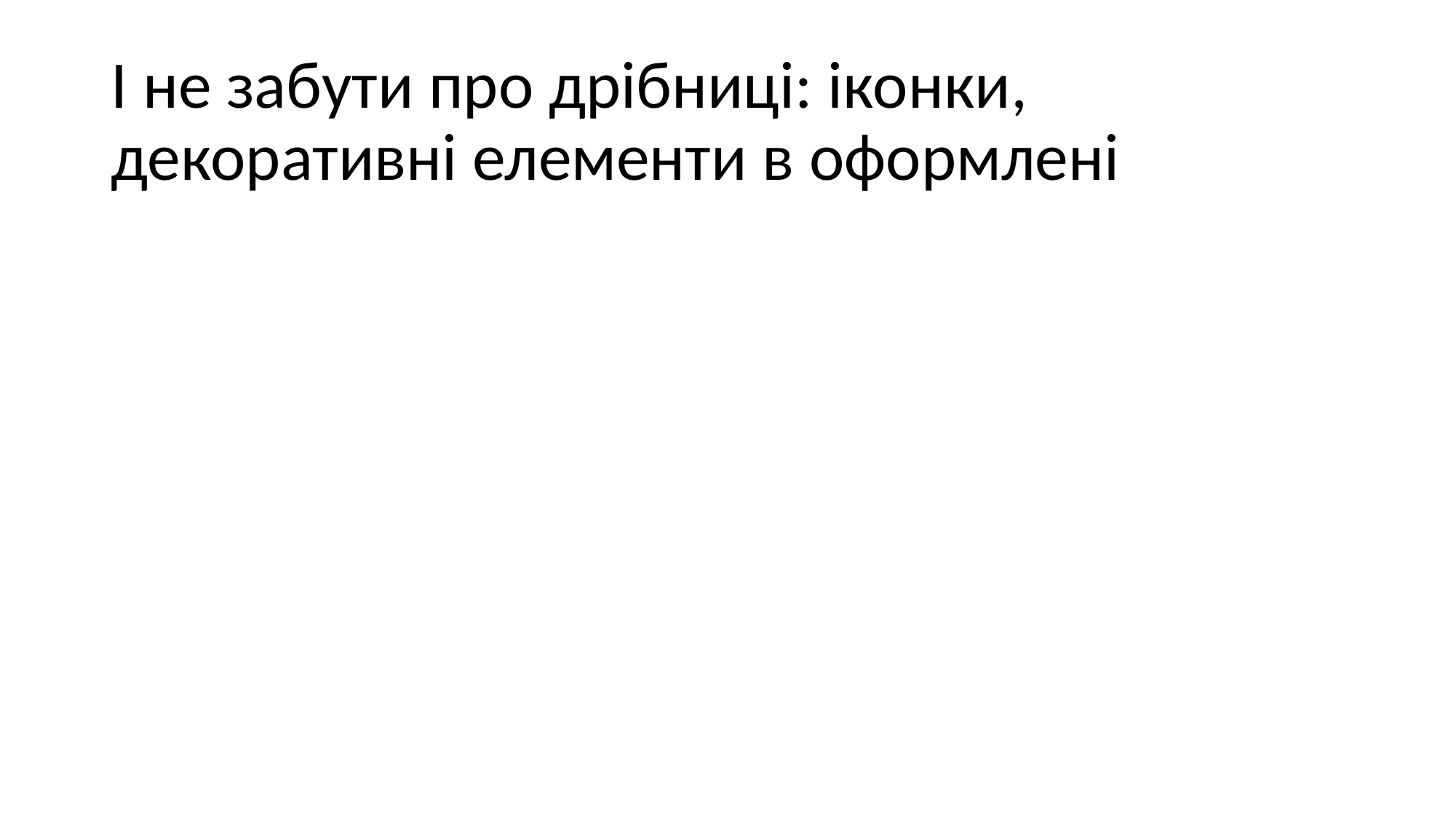

# І не забути про дрібниці: іконки, декоративні елементи в оформлені